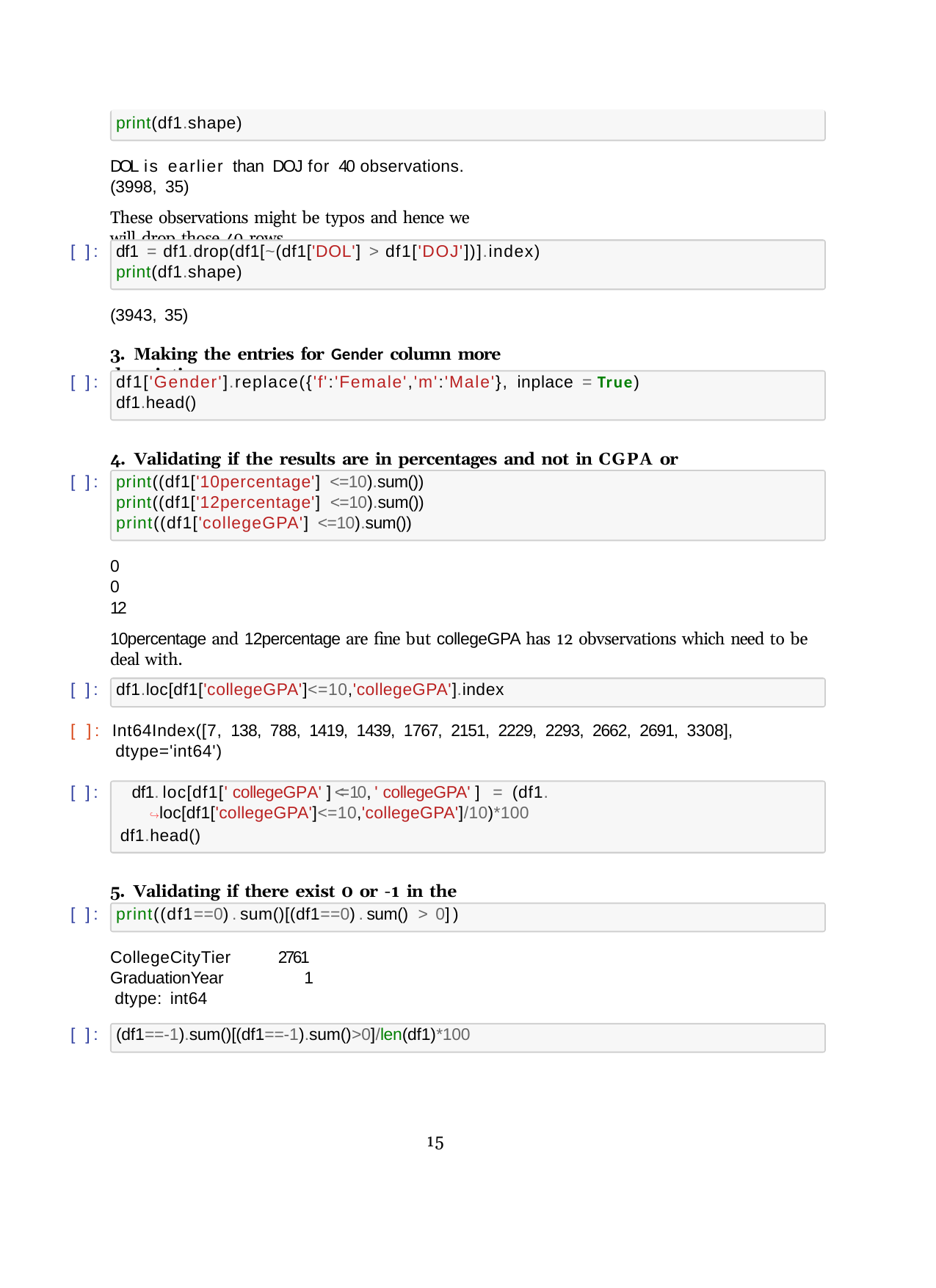

print(df1.shape)
DOL is earlier than DOJ for 40 observations.  (3998, 35)
These observations might be typos and hence we will drop those 40 rows.
[ ]:

df1 = df1.drop(df1[~(df1['DOL'] > df1['DOJ'])].index)
print(df1.shape)
(3943, 35)

3. Making the entries for Gender column more descriptive
[ ]:

df1['Gender'].replace({'f':'Female','m':'Male'}, inplace = True)
df1.head()
4. Validating if the results are in percentages and not in CGPA or otherwise.
[ ]:

print((df1['10percentage'] <=10).sum())
print((df1['12percentage'] <=10).sum())  print((df1['collegeGPA'] <=10).sum())
0
0
12
10percentage and 12percentage are fine but collegeGPA has 12 obvservations which need to be  deal with.
[ ]:

df1.loc[df1['collegeGPA']<=10,'collegeGPA'].index
[ ]: Int64Index([7, 138, 788, 1419, 1439, 1767, 2151, 2229, 2293, 2662, 2691, 3308],
dtype='int64')
[ ]:

df1.loc[df1['collegeGPA']<=10,'collegeGPA']  =  (df1.
↪loc[df1['collegeGPA']<=10,'collegeGPA']/10)*100
df1.head()
5. Validating if there exist 0 or -1 in the data
[ ]:

print((df1==0).sum()[(df1==0).sum()  >  0])
CollegeCityTier	2761
GraduationYear	1  dtype: int64
[ ]:

(df1==-1).sum()[(df1==-1).sum()>0]/len(df1)*100
15